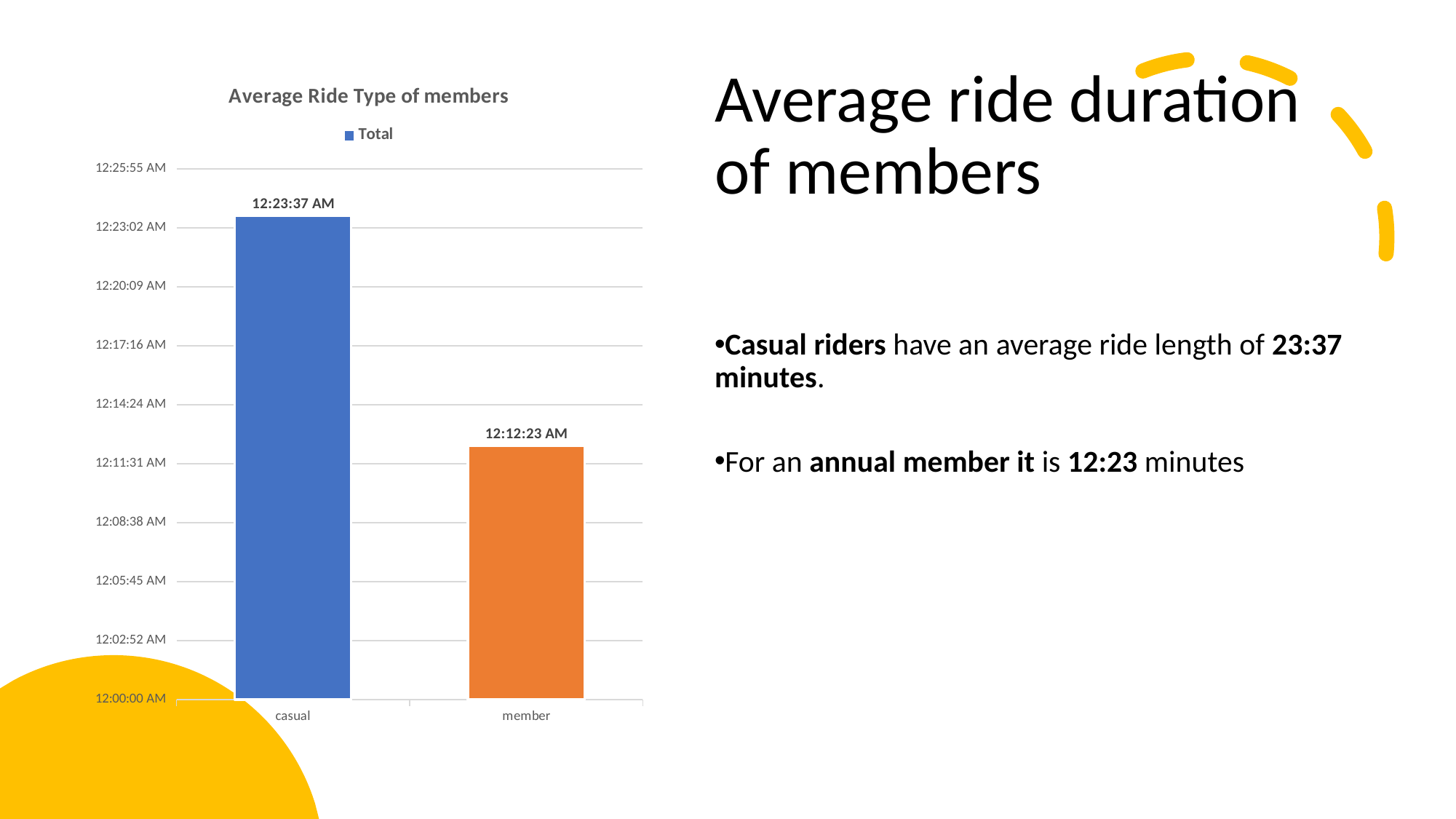

# Average ride duration of members

### Chart: Average Ride Type of members

| Category | Total |
|---|---|
| casual | 0.016403918853900985 |
| member | 0.00859995045132454 |
Casual riders have an average ride length of 23:37 minutes.

For an annual member it is 12:23 minutes